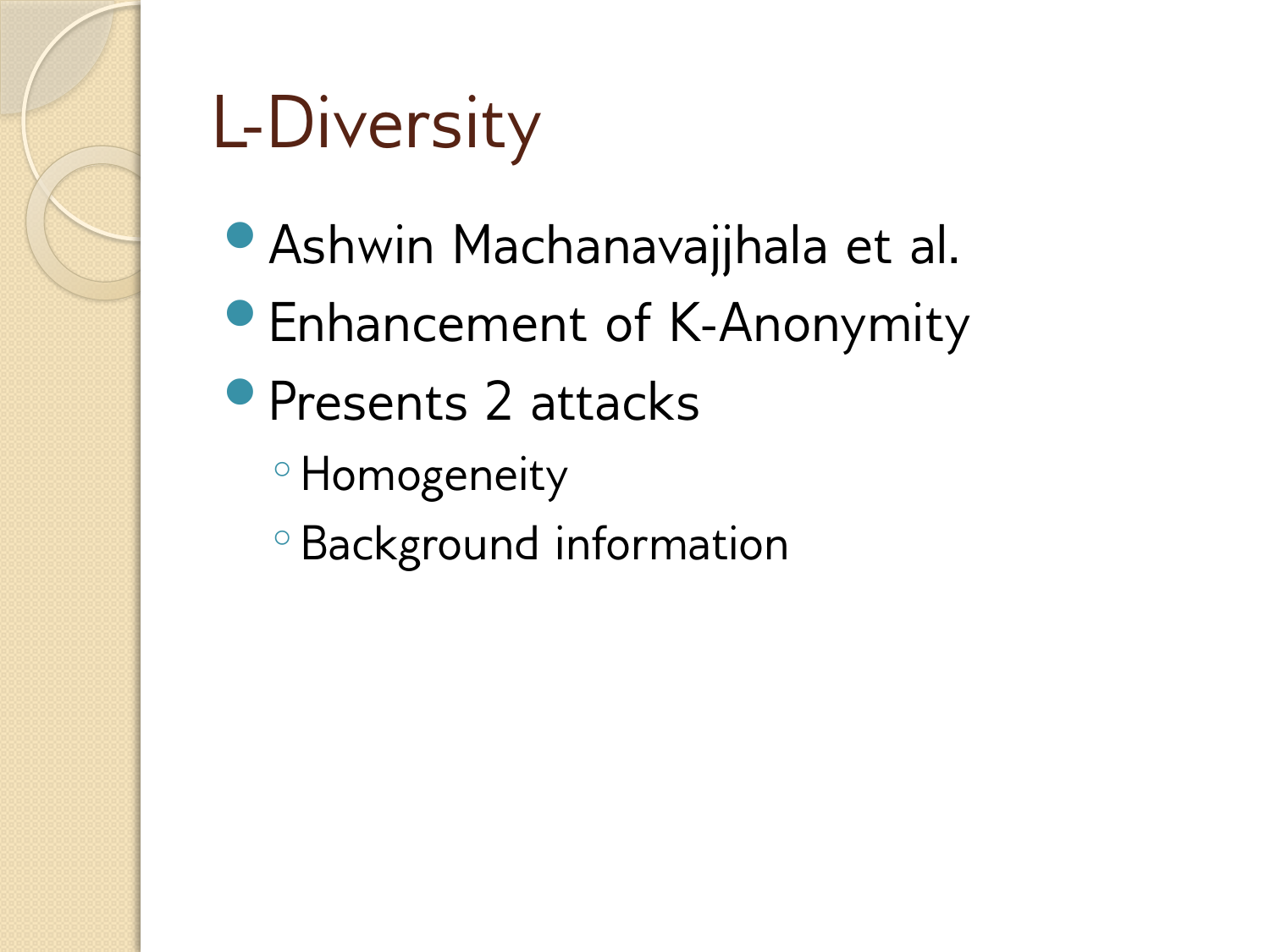

# L-Diversity
Ashwin Machanavajjhala et al.
Enhancement of K-Anonymity
Presents 2 attacks
Homogeneity
Background information